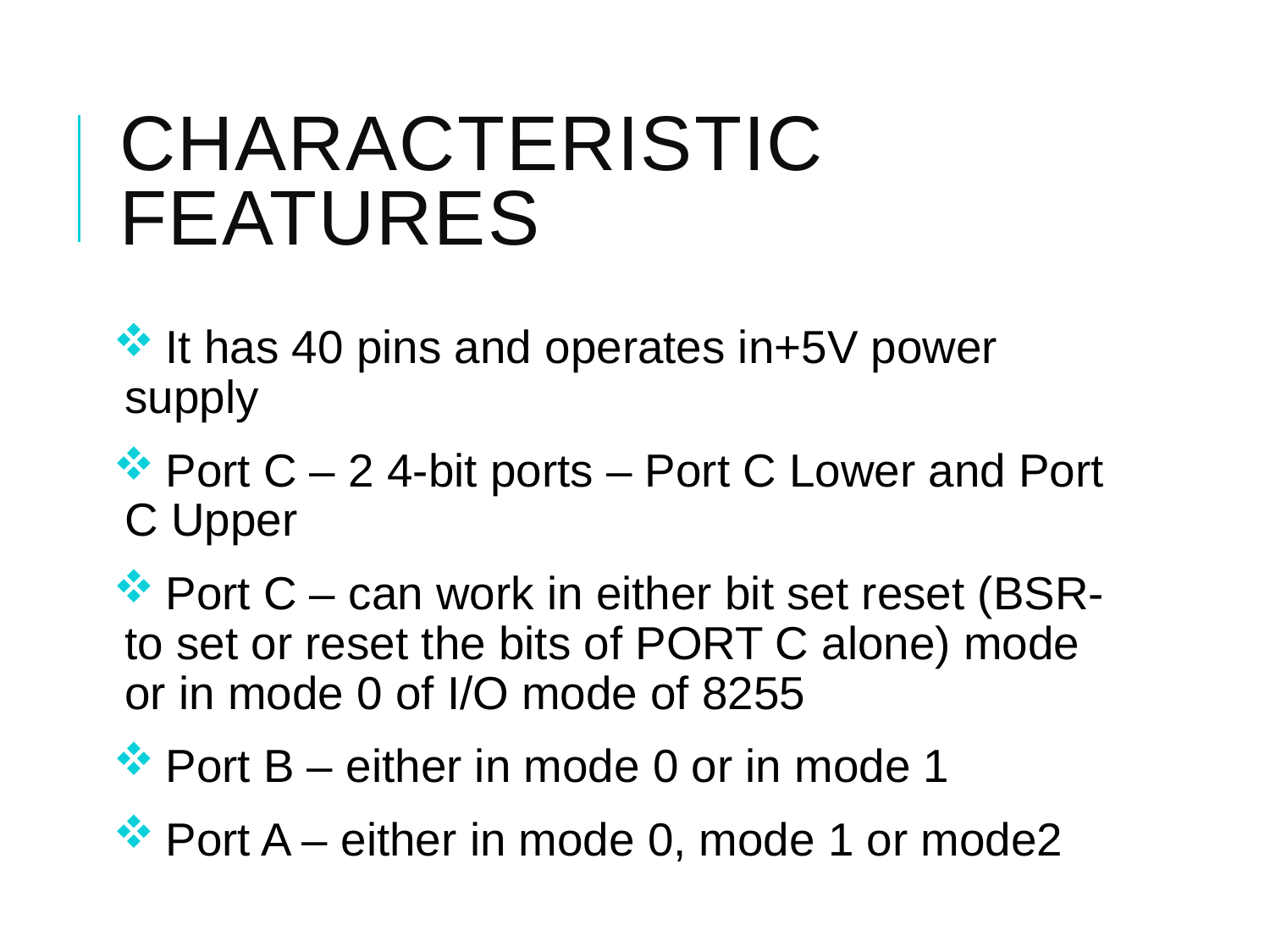

# Characteristic features
 It has 40 pins and operates in+5V power supply
 Port C – 2 4-bit ports – Port C Lower and Port C Upper
 Port C – can work in either bit set reset (BSR-to set or reset the bits of PORT C alone) mode or in mode 0 of I/O mode of 8255
 Port B – either in mode 0 or in mode 1
 Port A – either in mode 0, mode 1 or mode2